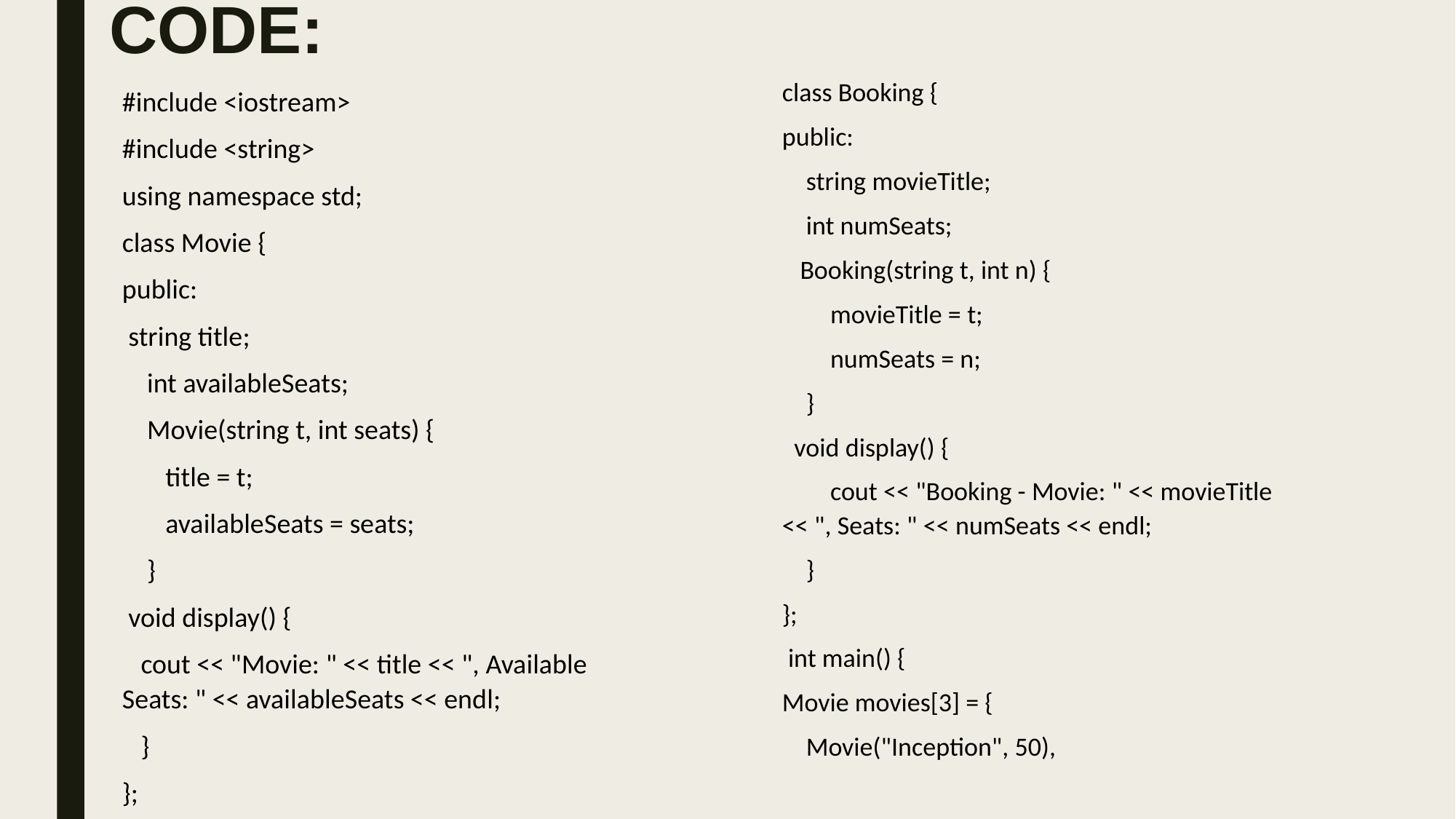

# CODE:
class Booking {
public:
    string movieTitle;
    int numSeats;
   Booking(string t, int n) {
        movieTitle = t;
        numSeats = n;
    }
  void display() {
        cout << "Booking - Movie: " << movieTitle << ", Seats: " << numSeats << endl;
    }
};
 int main() {
Movie movies[3] = {
    Movie("Inception", 50),

#include <iostream>
#include <string>
using namespace std;
class Movie {
public:
 string title;
    int availableSeats;
    Movie(string t, int seats) {
       title = t;
       availableSeats = seats;
    }
 void display() {
   cout << "Movie: " << title << ", Available Seats: " << availableSeats << endl;
   }
};